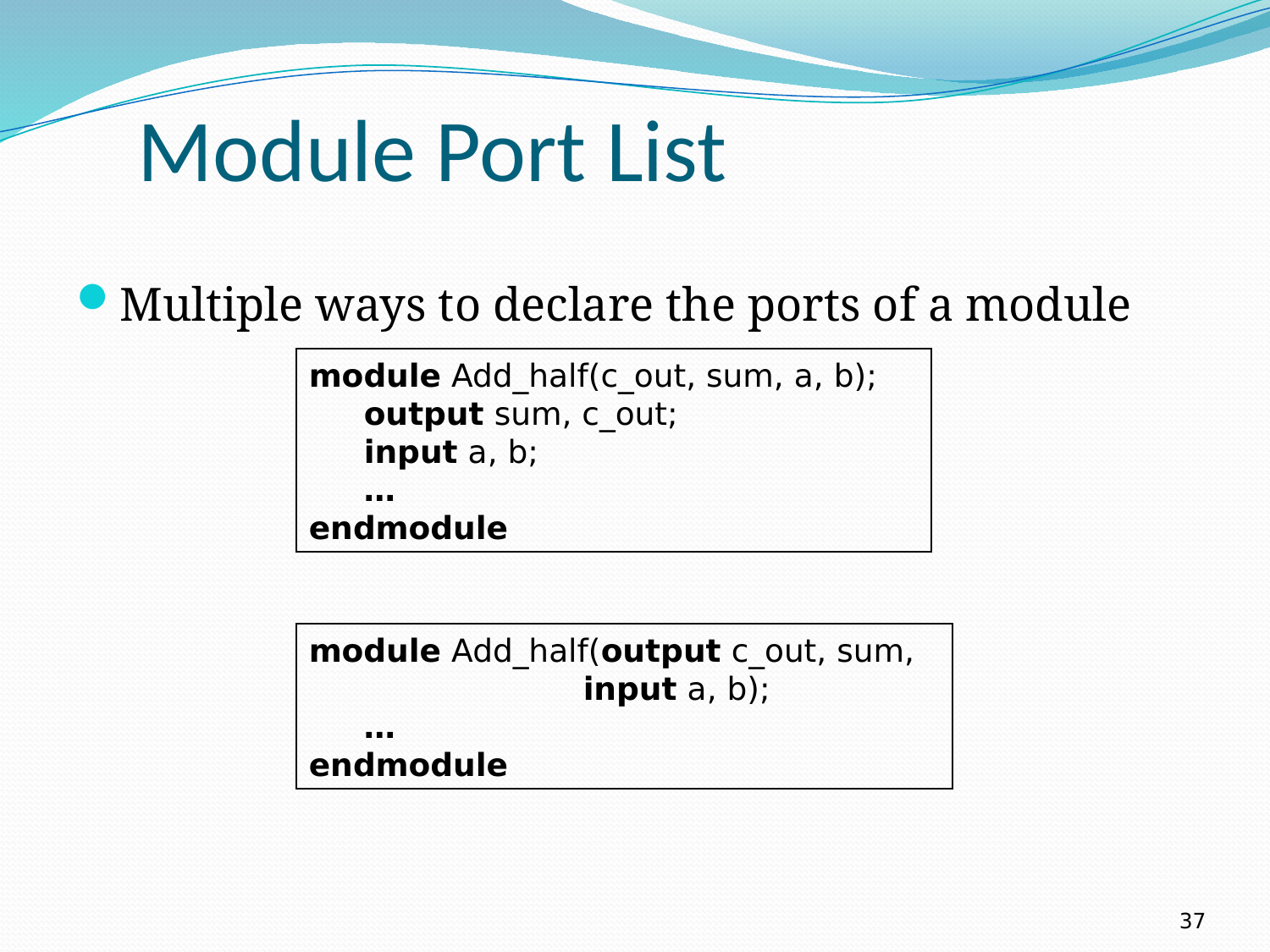

# Module Port List
Multiple ways to declare the ports of a module
module Add_half(c_out, sum, a, b);
     output sum, c_out;
     input a, b;
     …
endmodule
module Add_half(output c_out, sum,
                           input a, b);
     …
endmodule
37